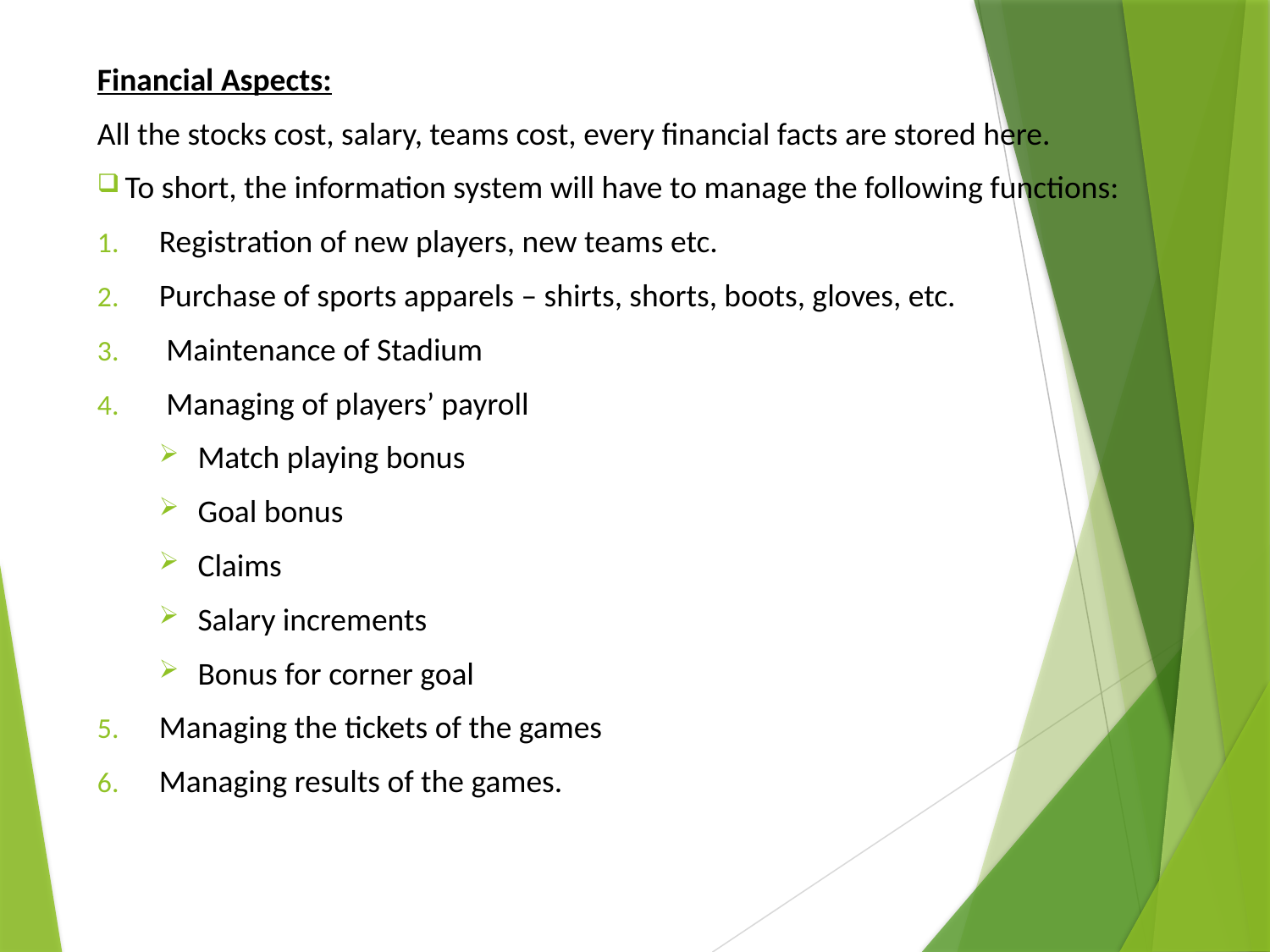

Financial Aspects:
All the stocks cost, salary, teams cost, every financial facts are stored here.
 To short, the information system will have to manage the following functions:
Registration of new players, new teams etc.
Purchase of sports apparels – shirts, shorts, boots, gloves, etc.
 Maintenance of Stadium
 Managing of players’ payroll
Match playing bonus
Goal bonus
Claims
Salary increments
Bonus for corner goal
Managing the tickets of the games
Managing results of the games.